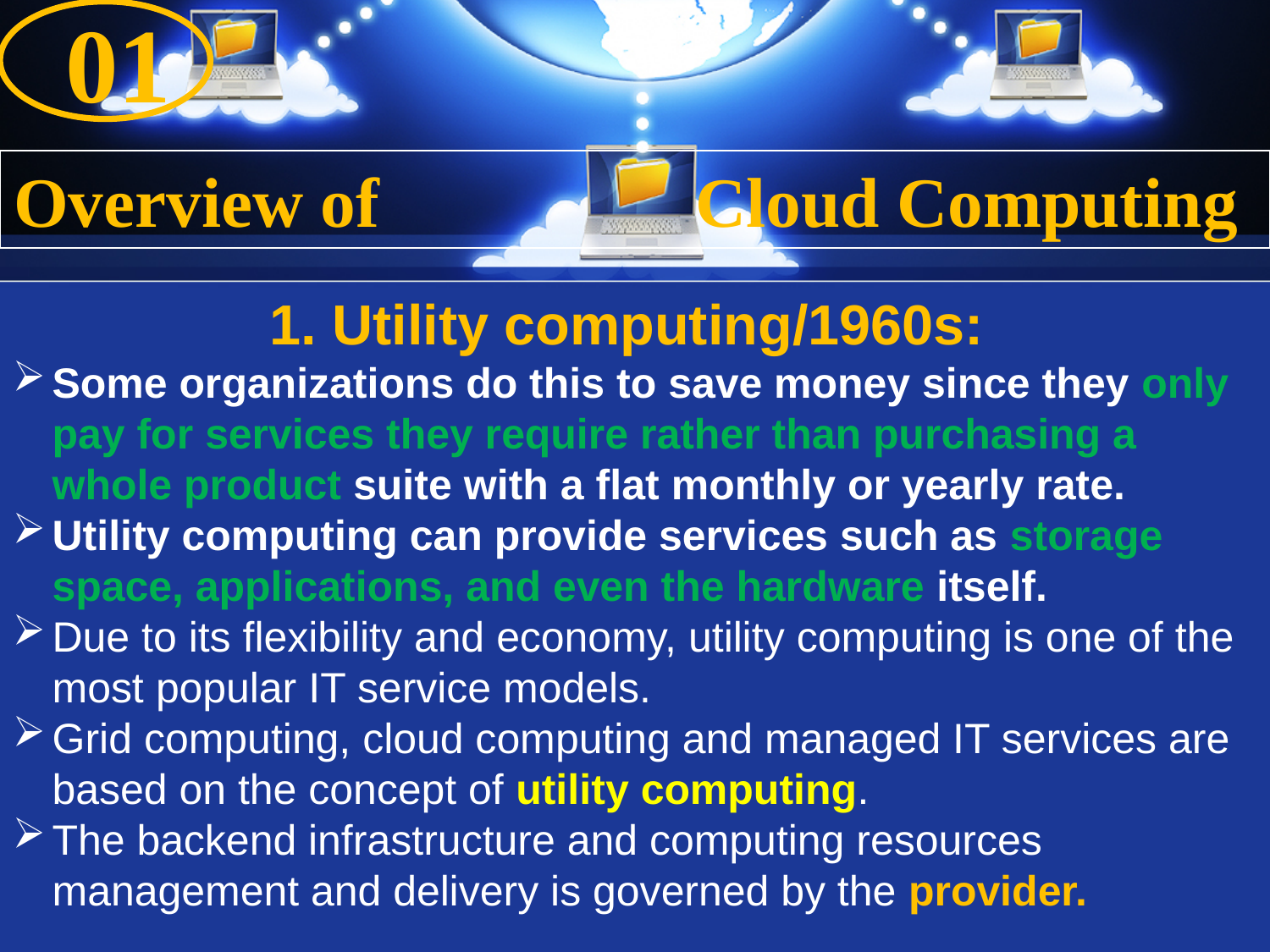

01

#
Overview of                  Cloud Computing
1. Utility computing/1960s:
Some organizations do this to save money since they only pay for services they require rather than purchasing a whole product suite with a flat monthly or yearly rate.
Utility computing can provide services such as storage space, applications, and even the hardware itself.
Due to its flexibility and economy, utility computing is one of the most popular IT service models.
Grid computing, cloud computing and managed IT services are based on the concept of utility computing.
The backend infrastructure and computing resources management and delivery is governed by the provider.